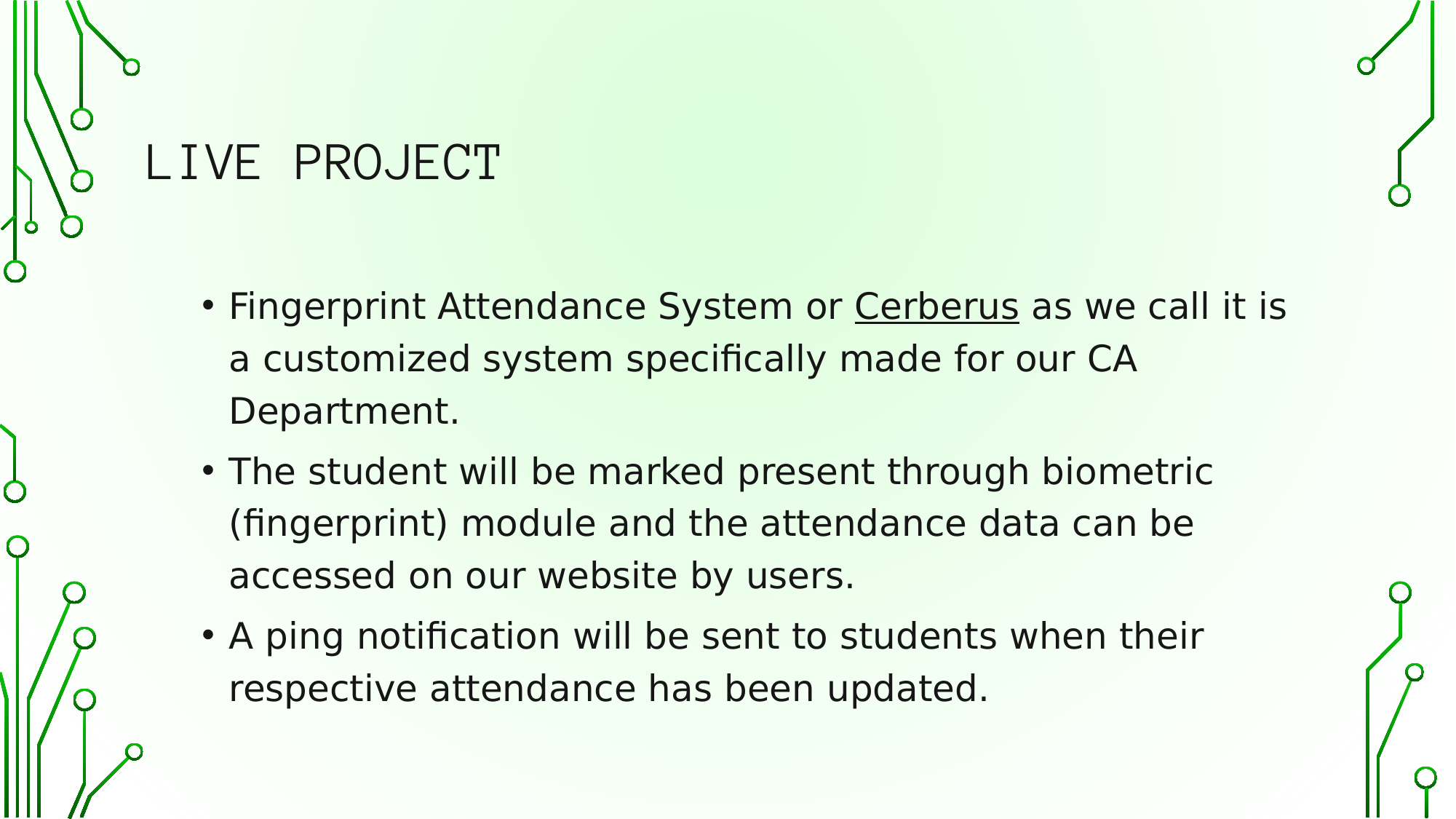

# LIVE PROJECT
Fingerprint Attendance System or Cerberus as we call it is a customized system specifically made for our CA Department.
The student will be marked present through biometric (fingerprint) module and the attendance data can be accessed on our website by users.
A ping notification will be sent to students when their respective attendance has been updated.